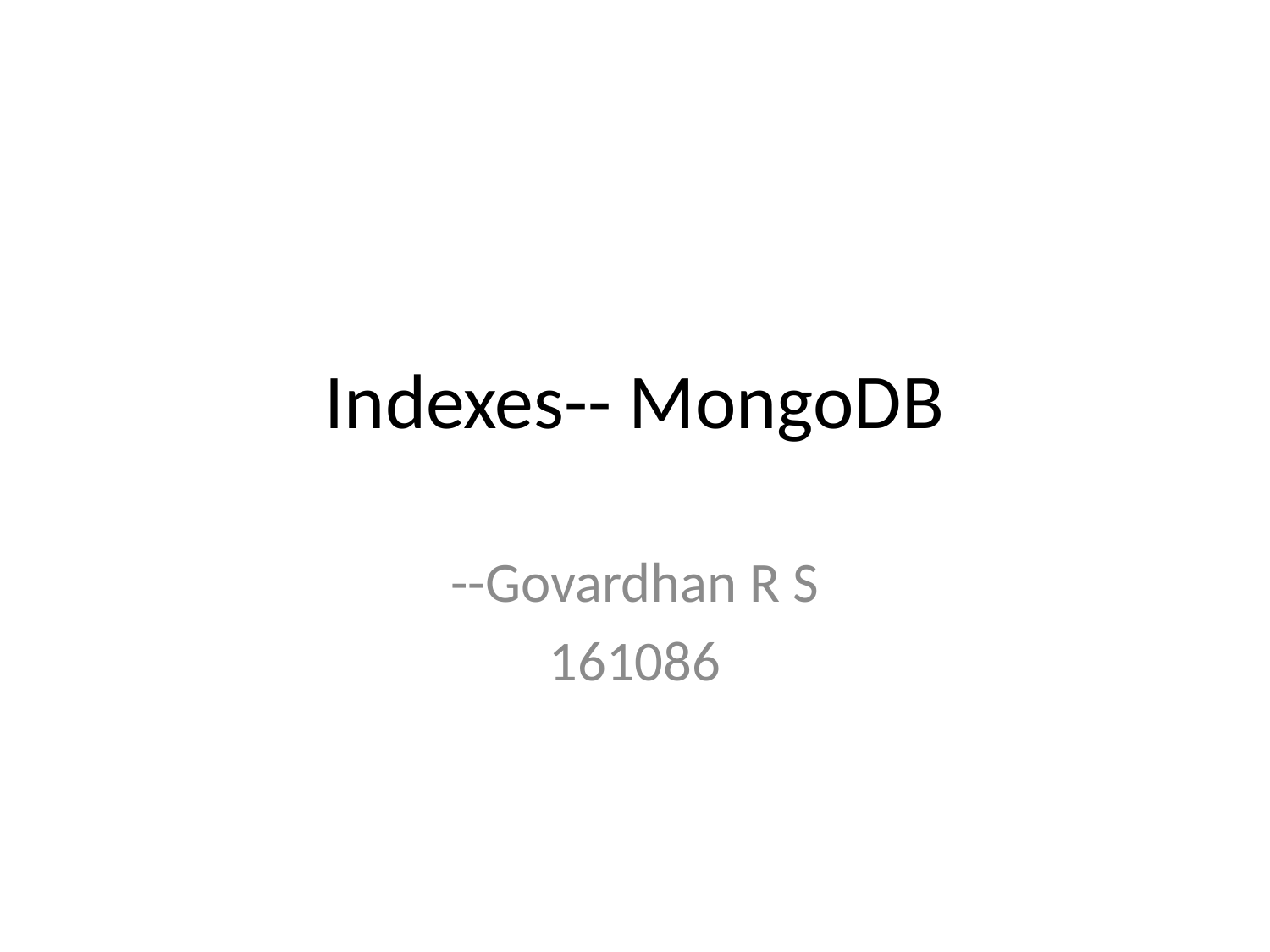

# Indexes-- MongoDB
--Govardhan R S
161086